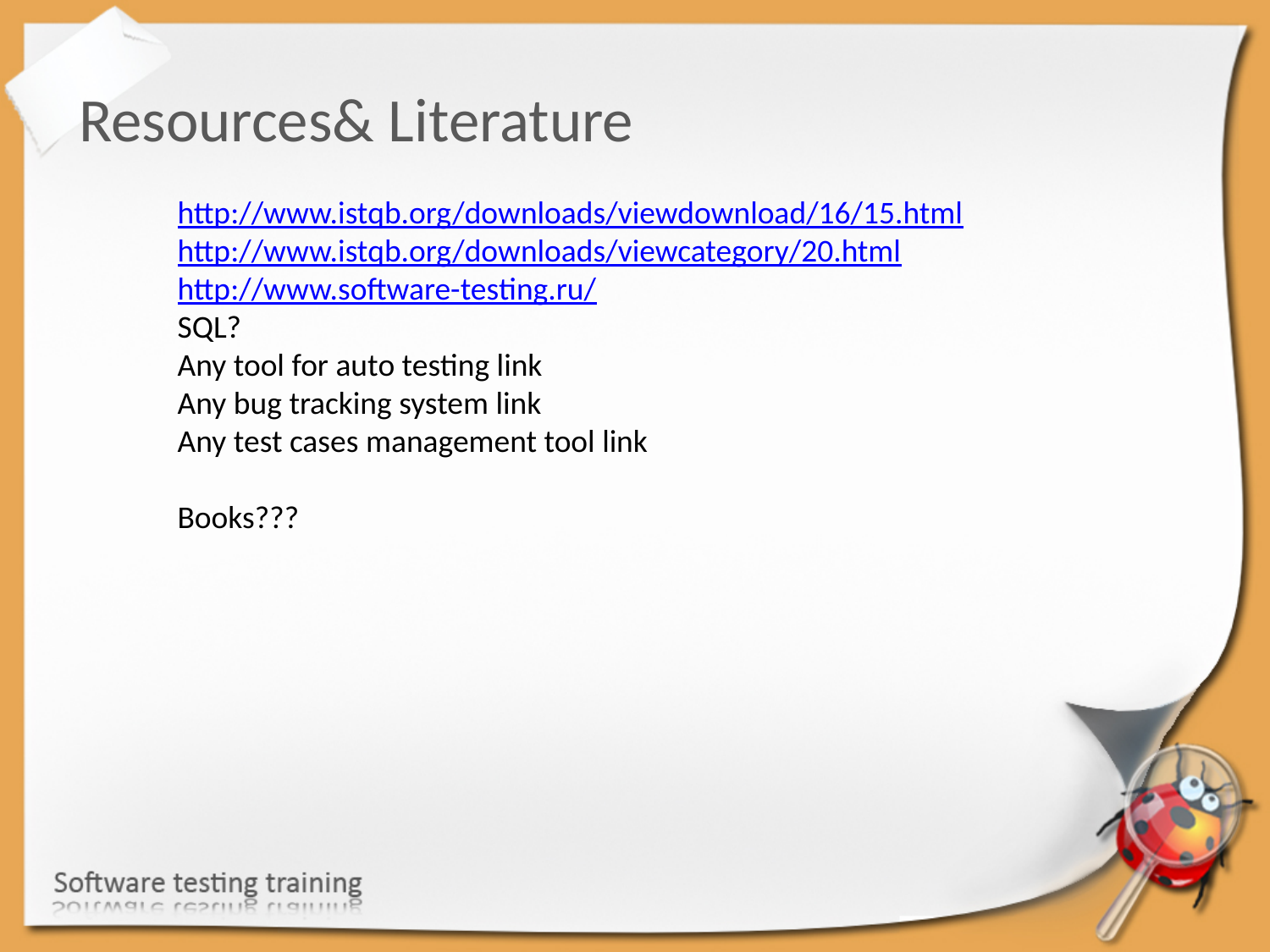

Resources& Literature
http://www.istqb.org/downloads/viewdownload/16/15.html
http://www.istqb.org/downloads/viewcategory/20.html
http://www.software-testing.ru/
SQL?
Any tool for auto testing link
Any bug tracking system link
Any test cases management tool link

Books???